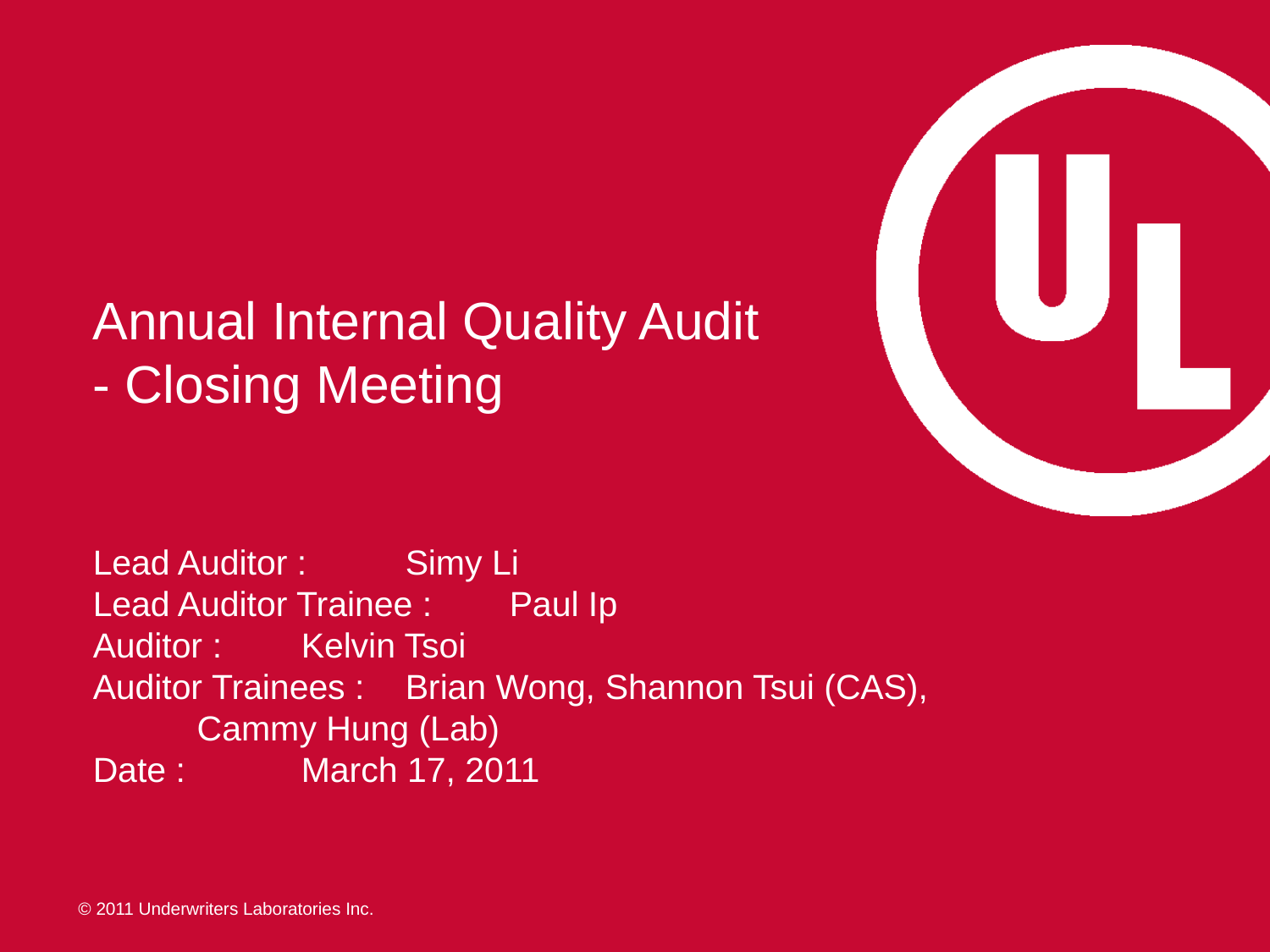

Annual Internal Quality Audit
- Closing Meeting
Lead Auditor : 			Simy Li
Lead Auditor Trainee :	Paul Ip
Auditor : 			Kelvin Tsoi
Auditor Trainees :  		Brian Wong, Shannon Tsui (CAS),
				Cammy Hung (Lab)
Date :  				March 17, 2011